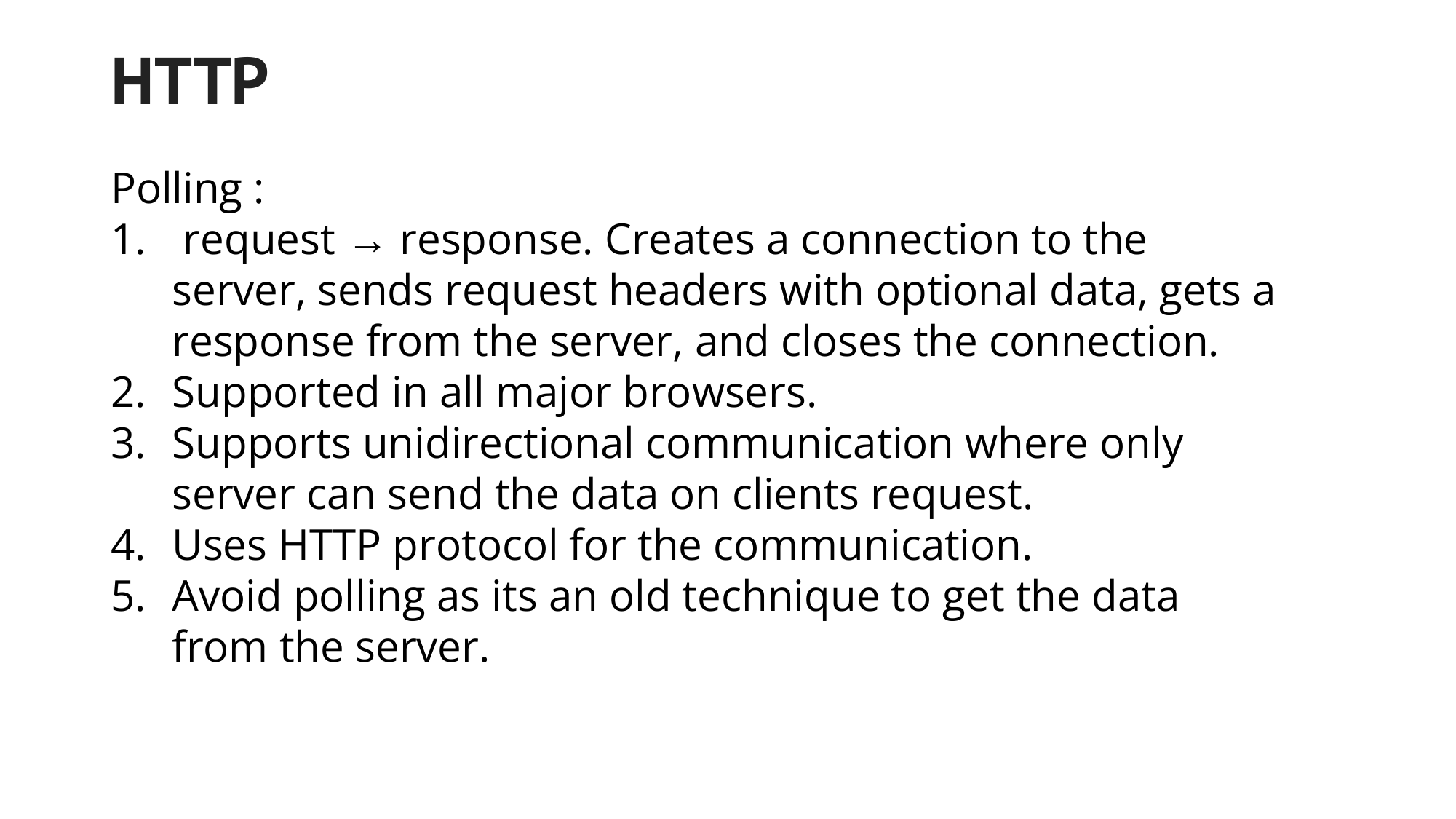

# HTTP
Polling :
 request → response. Creates a connection to the server, sends request headers with optional data, gets a response from the server, and closes the connection.
Supported in all major browsers.
Supports unidirectional communication where only server can send the data on clients request.
Uses HTTP protocol for the communication.
Avoid polling as its an old technique to get the data from the server.